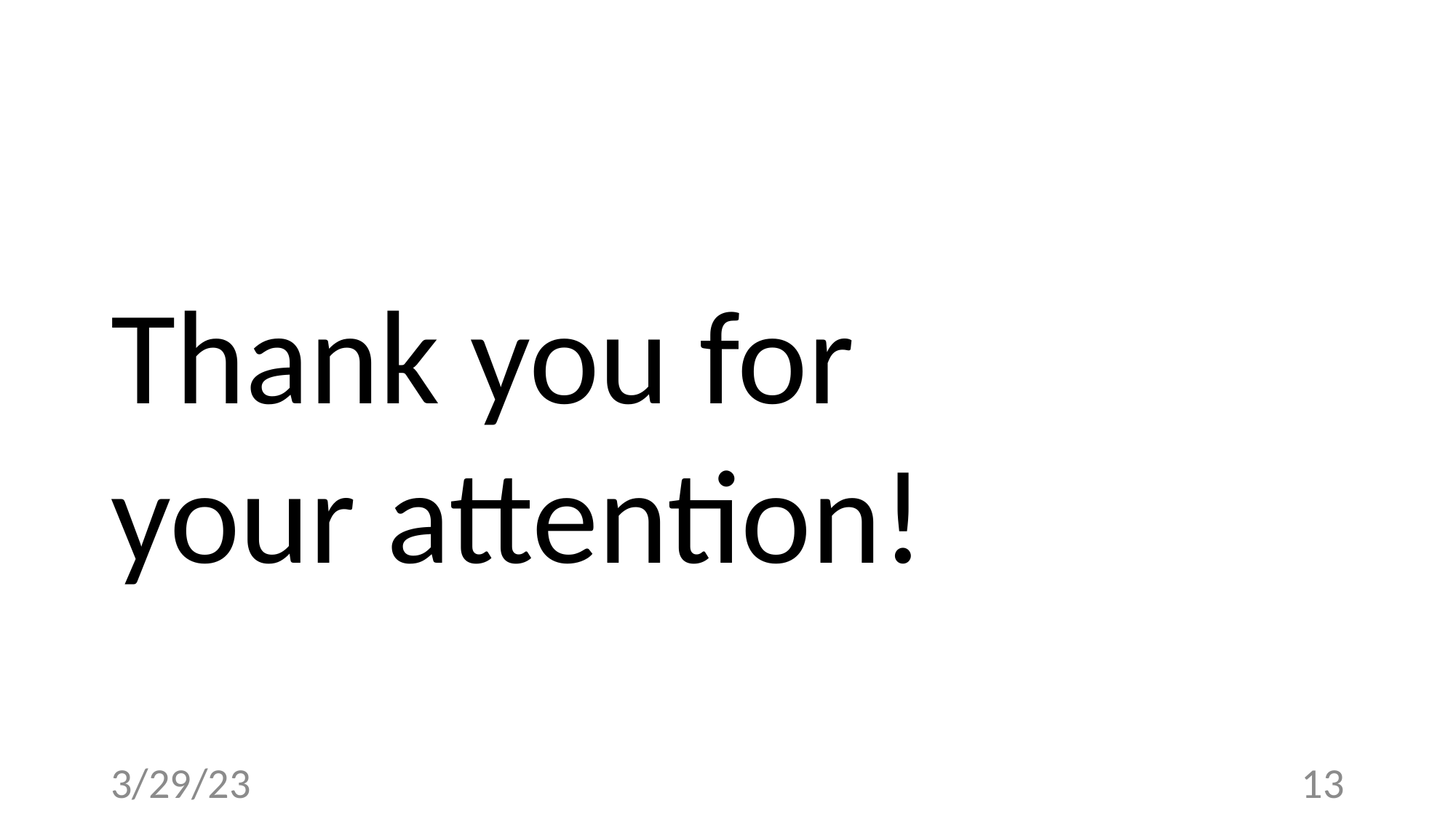

Thank you for
your attention!
3/29/23
13